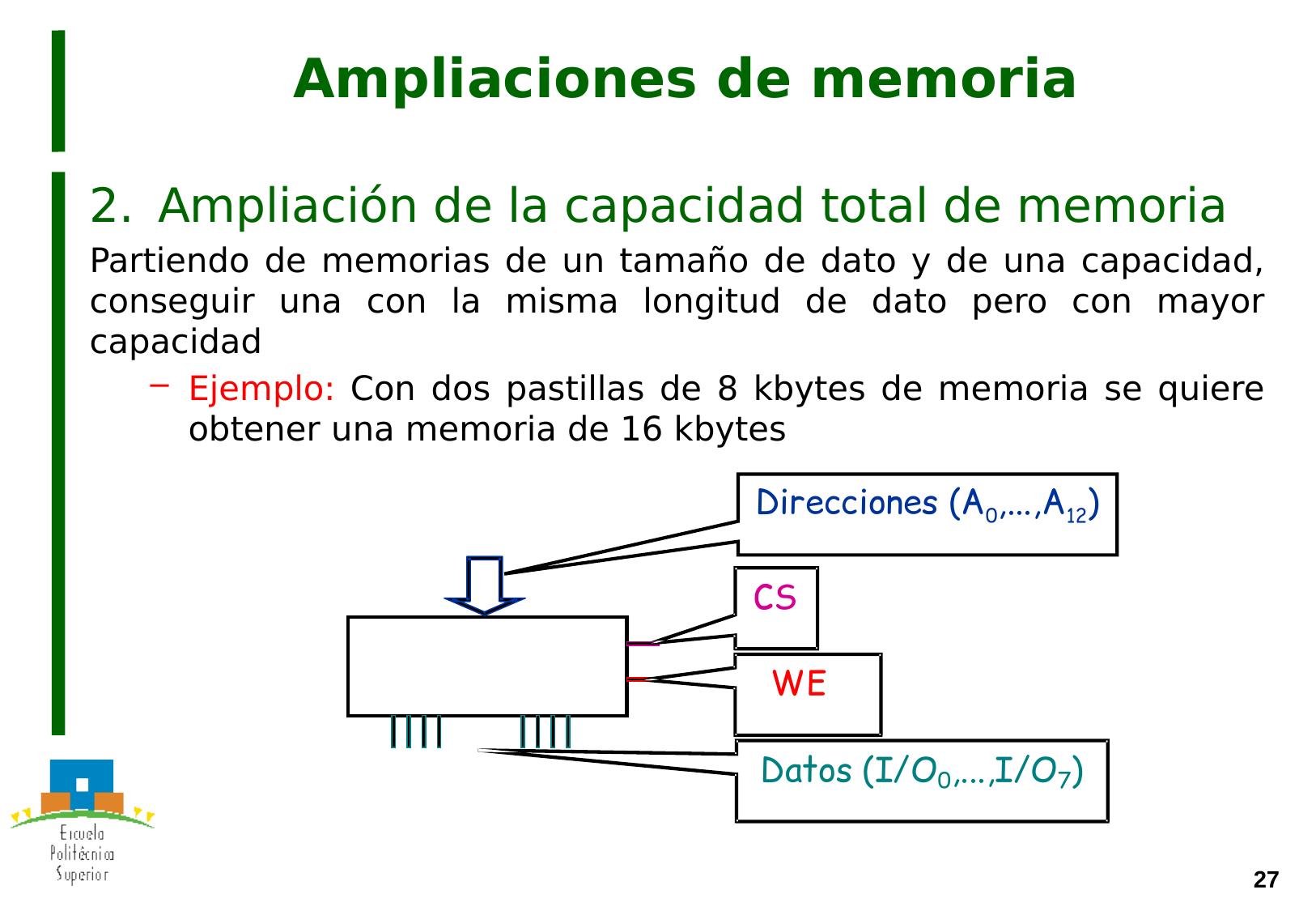

# Ampliaciones de memoria
Ampliación de la capacidad total de memoria
Partiendo de memorias de un tamaño de dato y de una capacidad, conseguir una con la misma longitud de dato pero con mayor capacidad
Ejemplo: Con dos pastillas de 8 kbytes de memoria se quiere obtener una memoria de 16 kbytes
Direcciones (A0,...,A12)

CS

WE

Datos (I/O
,...,I/O
)
0
7